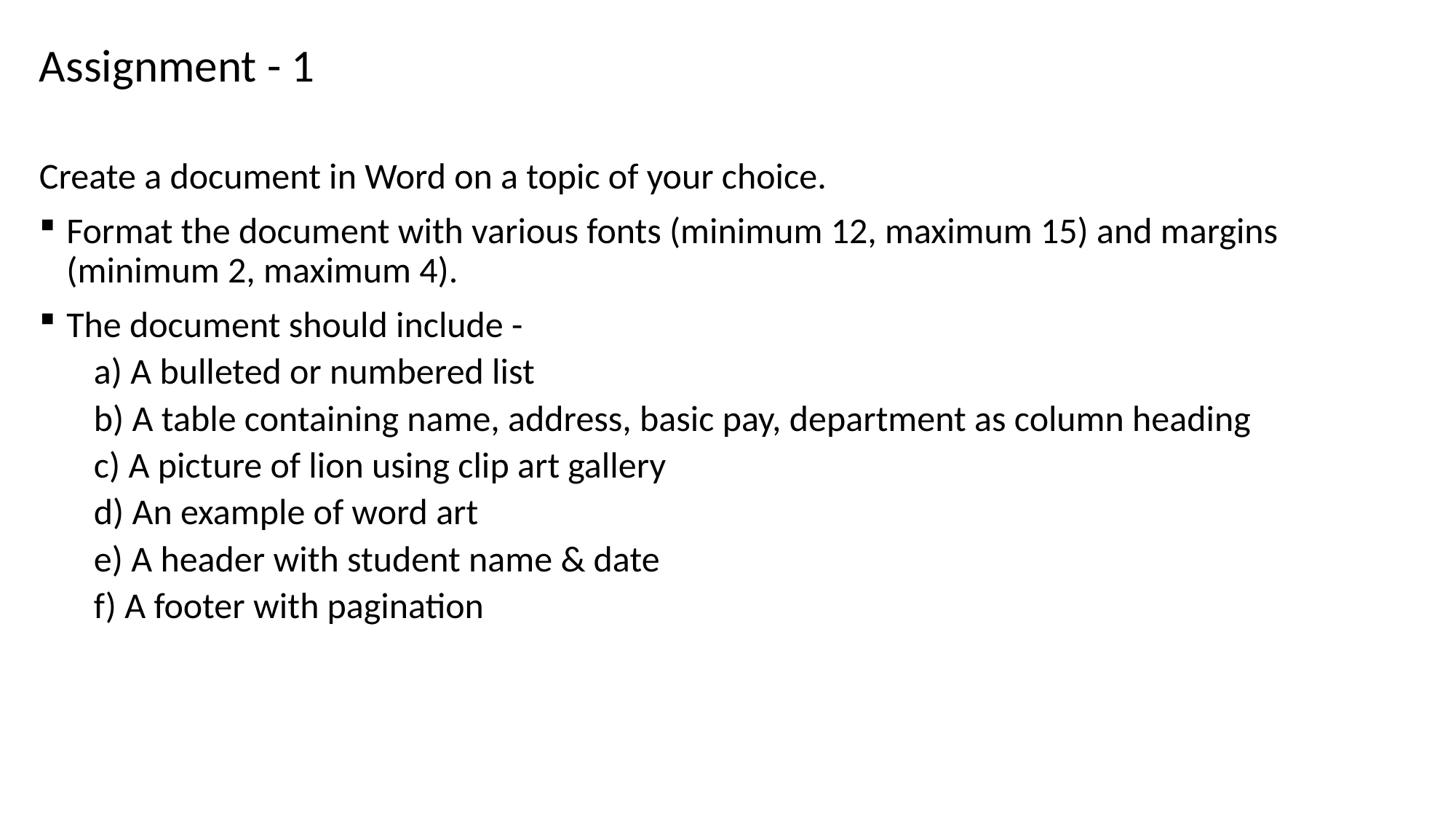

# Assignment - 1
Create a document in Word on a topic of your choice.
Format the document with various fonts (minimum 12, maximum 15) and margins (minimum 2, maximum 4).
The document should include -
a) A bulleted or numbered list
b) A table containing name, address, basic pay, department as column heading
c) A picture of lion using clip art gallery
d) An example of word art
e) A header with student name & date
f) A footer with pagination